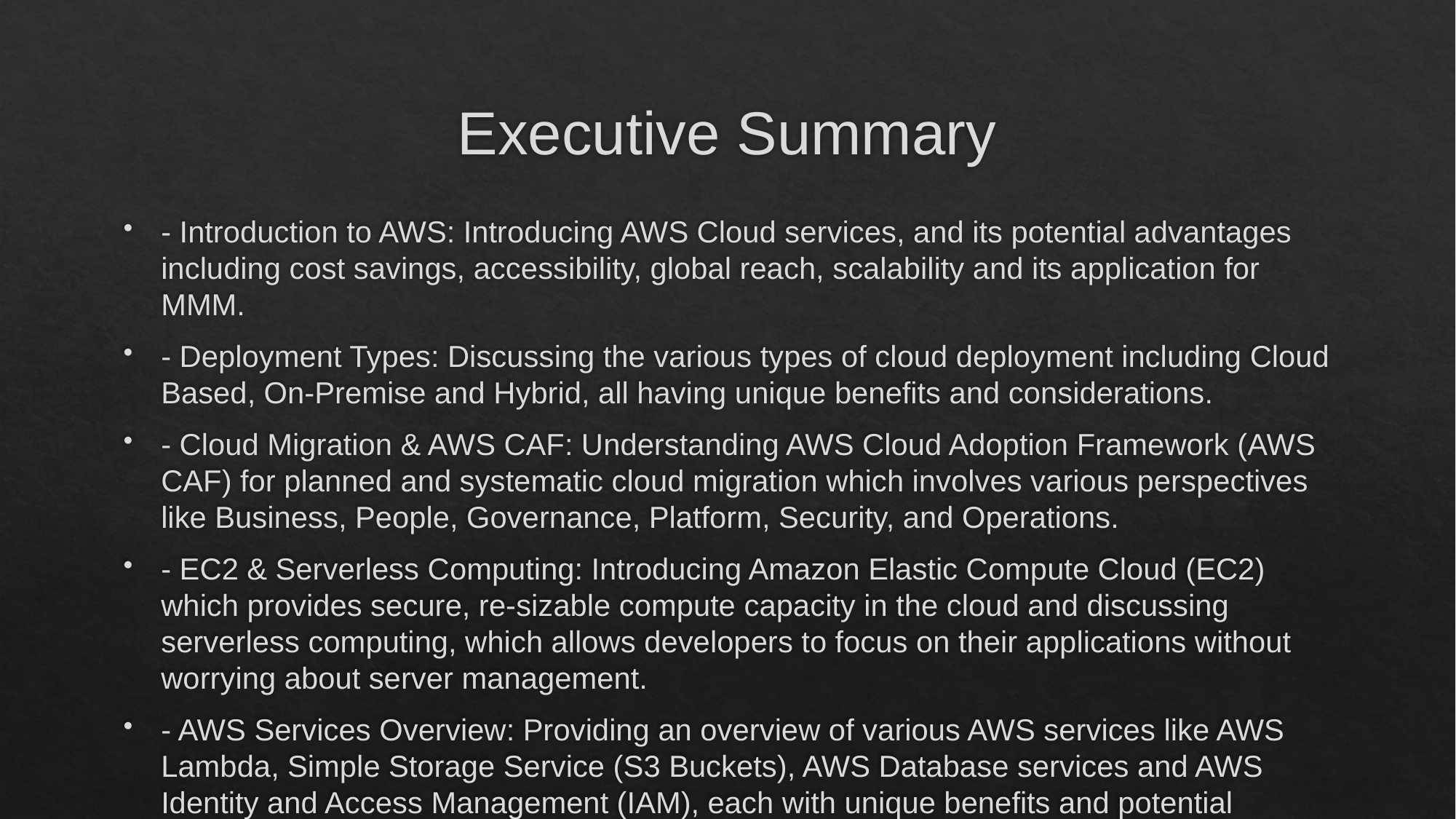

# Executive Summary
- Introduction to AWS: Introducing AWS Cloud services, and its potential advantages including cost savings, accessibility, global reach, scalability and its application for MMM.
- Deployment Types: Discussing the various types of cloud deployment including Cloud Based, On-Premise and Hybrid, all having unique benefits and considerations.
- Cloud Migration & AWS CAF: Understanding AWS Cloud Adoption Framework (AWS CAF) for planned and systematic cloud migration which involves various perspectives like Business, People, Governance, Platform, Security, and Operations.
- EC2 & Serverless Computing: Introducing Amazon Elastic Compute Cloud (EC2) which provides secure, re-sizable compute capacity in the cloud and discussing serverless computing, which allows developers to focus on their applications without worrying about server management.
- AWS Services Overview: Providing an overview of various AWS services like AWS Lambda, Simple Storage Service (S3 Buckets), AWS Database services and AWS Identity and Access Management (IAM), each with unique benefits and potential applications.